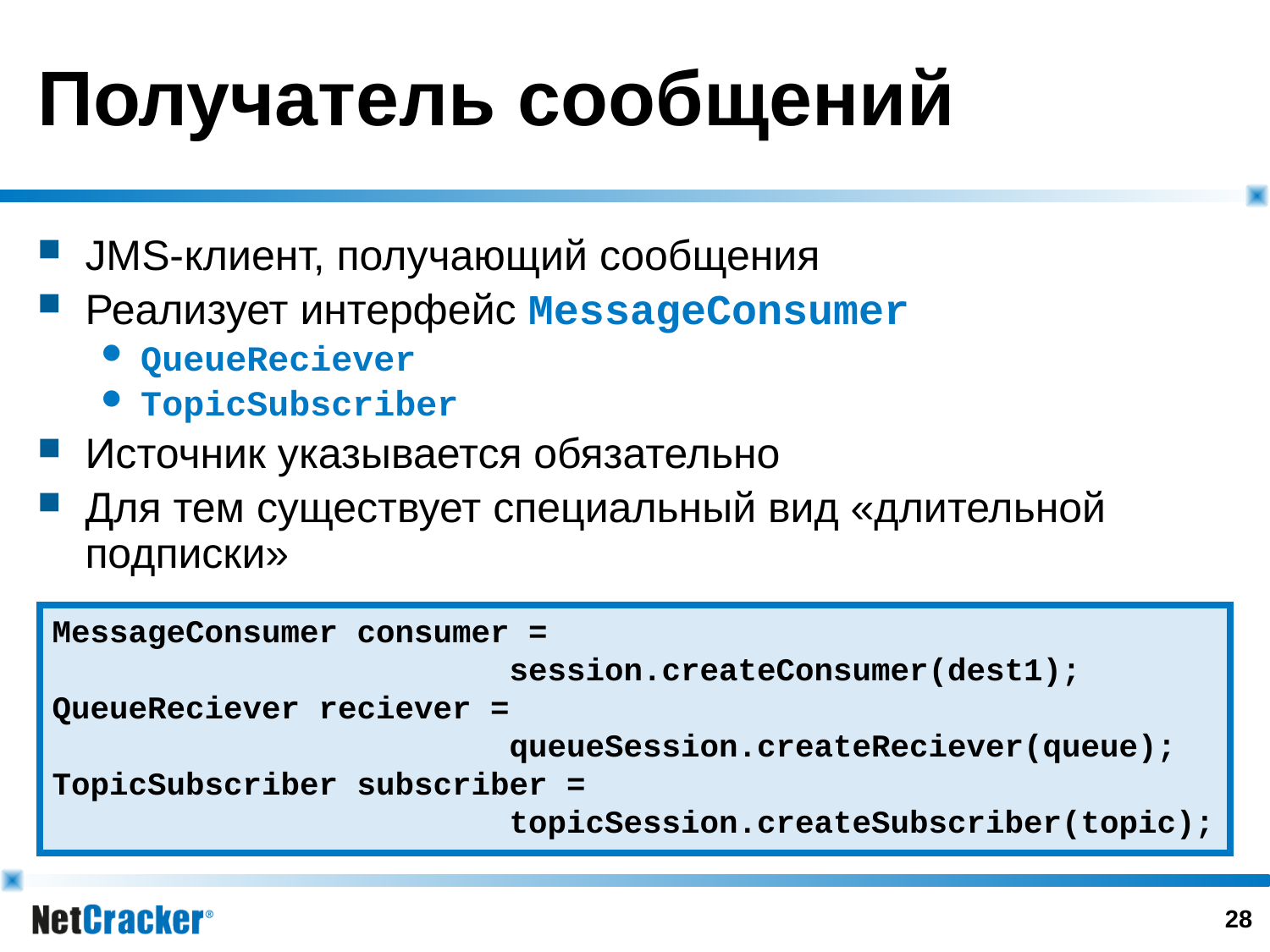

# Получатель сообщений
JMS-клиент, получающий сообщения
Реализует интерфейс MessageConsumer
QueueReciever
TopicSubscriber
Источник указывается обязательно
Для тем существует специальный вид «длительной подписки»
MessageConsumer consumer =
                        session.createConsumer(dest1);
QueueReciever reciever =
                        queueSession.createReciever(queue);
TopicSubscriber subscriber =
                        topicSession.createSubscriber(topic);
28